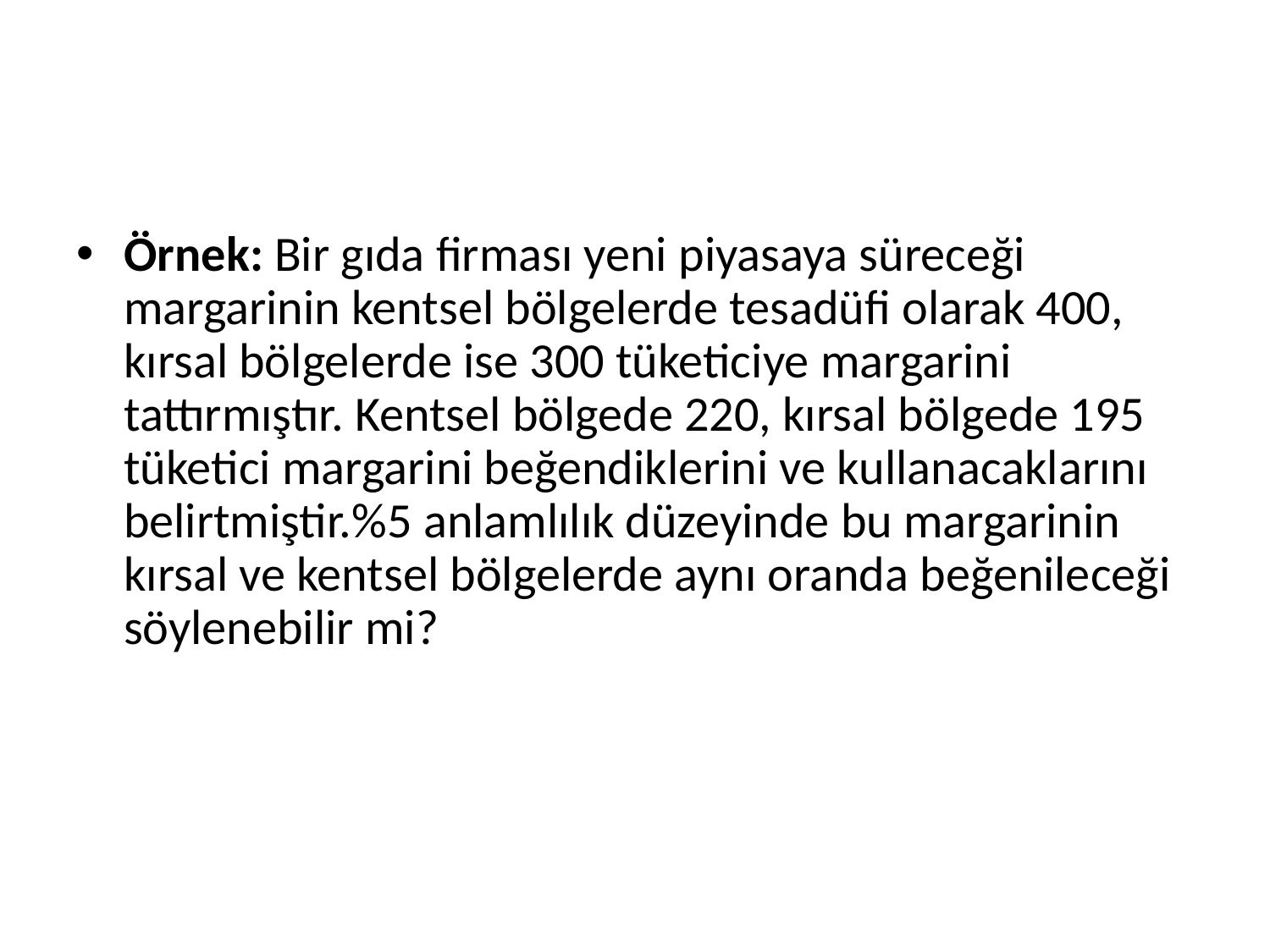

#
Örnek: Bir gıda firması yeni piyasaya süreceği margarinin kentsel bölgelerde tesadüfi olarak 400, kırsal bölgelerde ise 300 tüketiciye margarini tattırmıştır. Kentsel bölgede 220, kırsal bölgede 195 tüketici margarini beğendiklerini ve kullanacaklarını belirtmiştir.%5 anlamlılık düzeyinde bu margarinin kırsal ve kentsel bölgelerde aynı oranda beğenileceği söylenebilir mi?